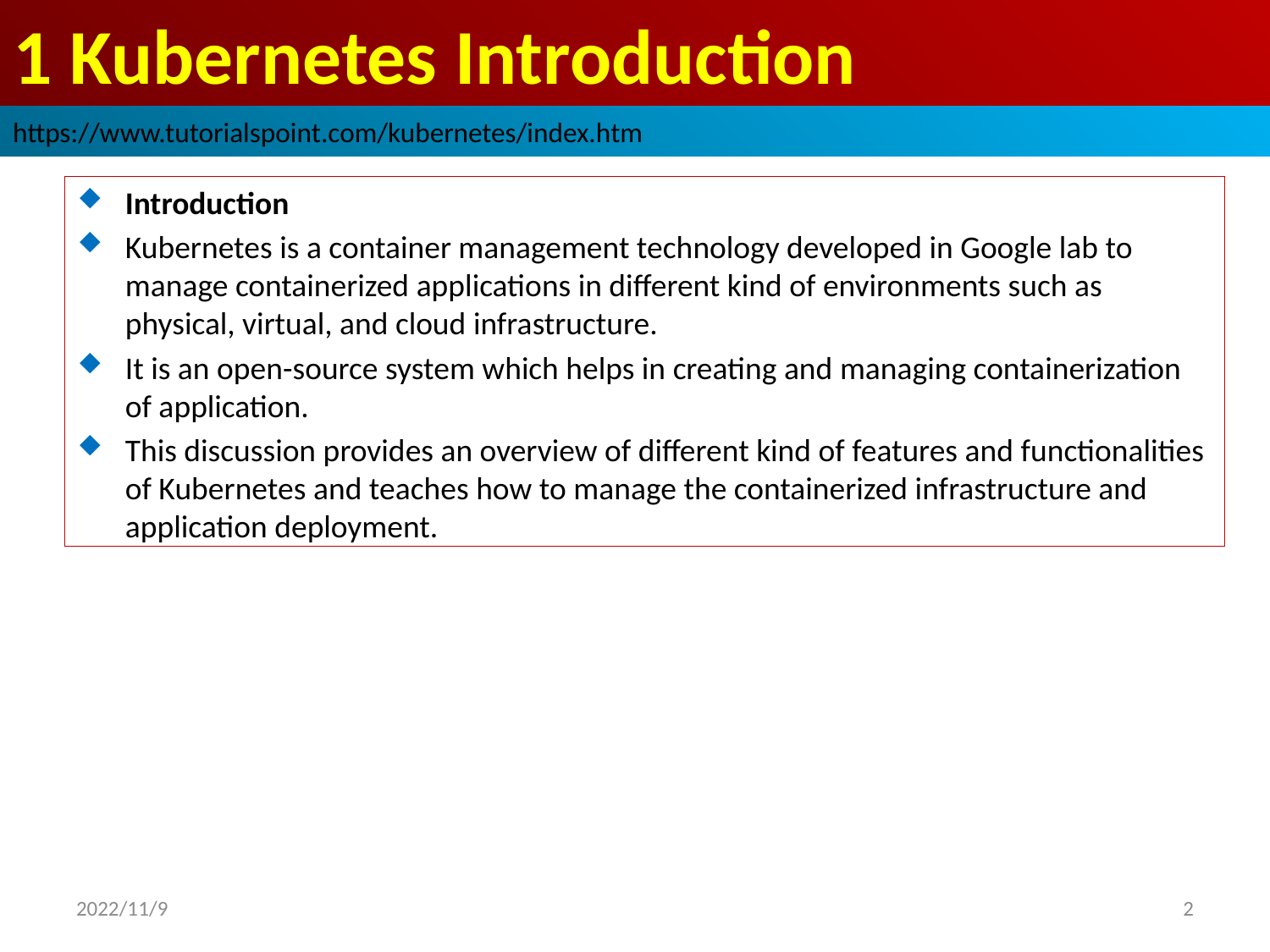

# 1 Kubernetes Introduction
https://www.tutorialspoint.com/kubernetes/index.htm
Introduction
Kubernetes is a container management technology developed in Google lab to manage containerized applications in different kind of environments such as physical, virtual, and cloud infrastructure.
It is an open-source system which helps in creating and managing containerization of application.
This discussion provides an overview of different kind of features and functionalities of Kubernetes and teaches how to manage the containerized infrastructure and application deployment.
2022/11/9
2